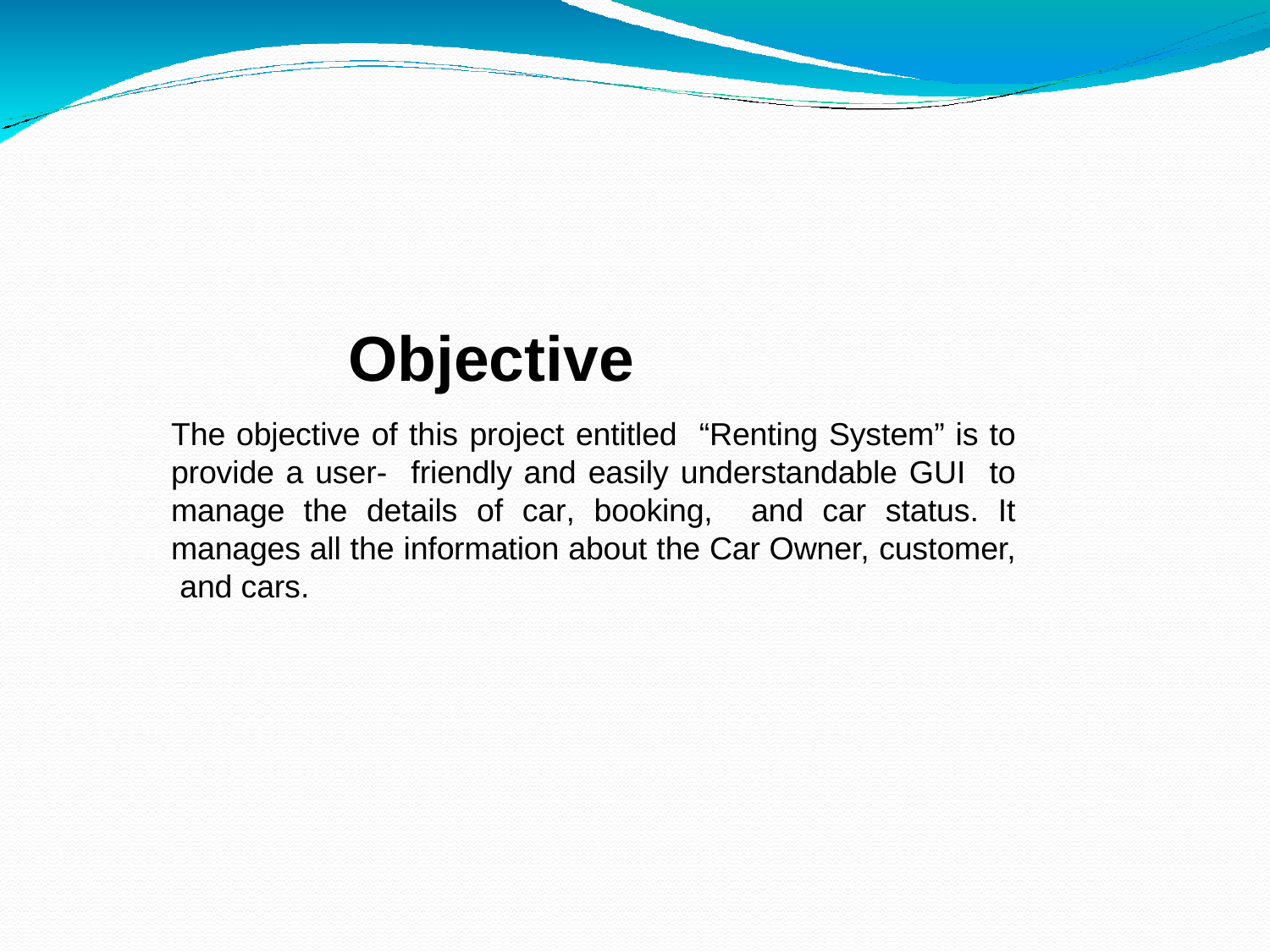

# Objective
The objective of this project entitled  “Renting System” is to provide a user-  friendly and easily understandable GUI  to manage the details of car, booking,  and car status. It manages all the information about the Car Owner, customer,  and cars.